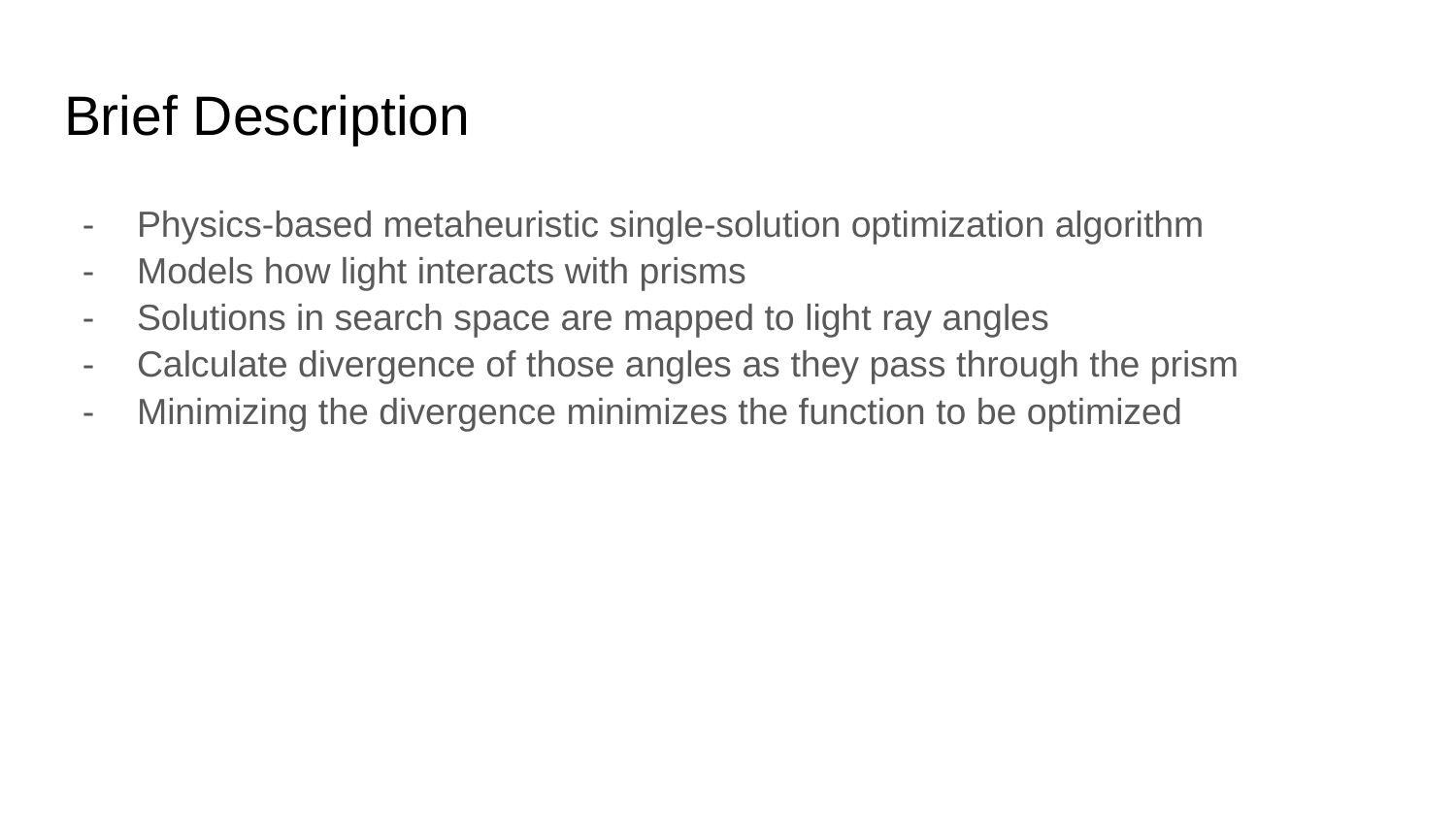

# Brief Description
Physics-based metaheuristic single-solution optimization algorithm
Models how light interacts with prisms
Solutions in search space are mapped to light ray angles
Calculate divergence of those angles as they pass through the prism
Minimizing the divergence minimizes the function to be optimized